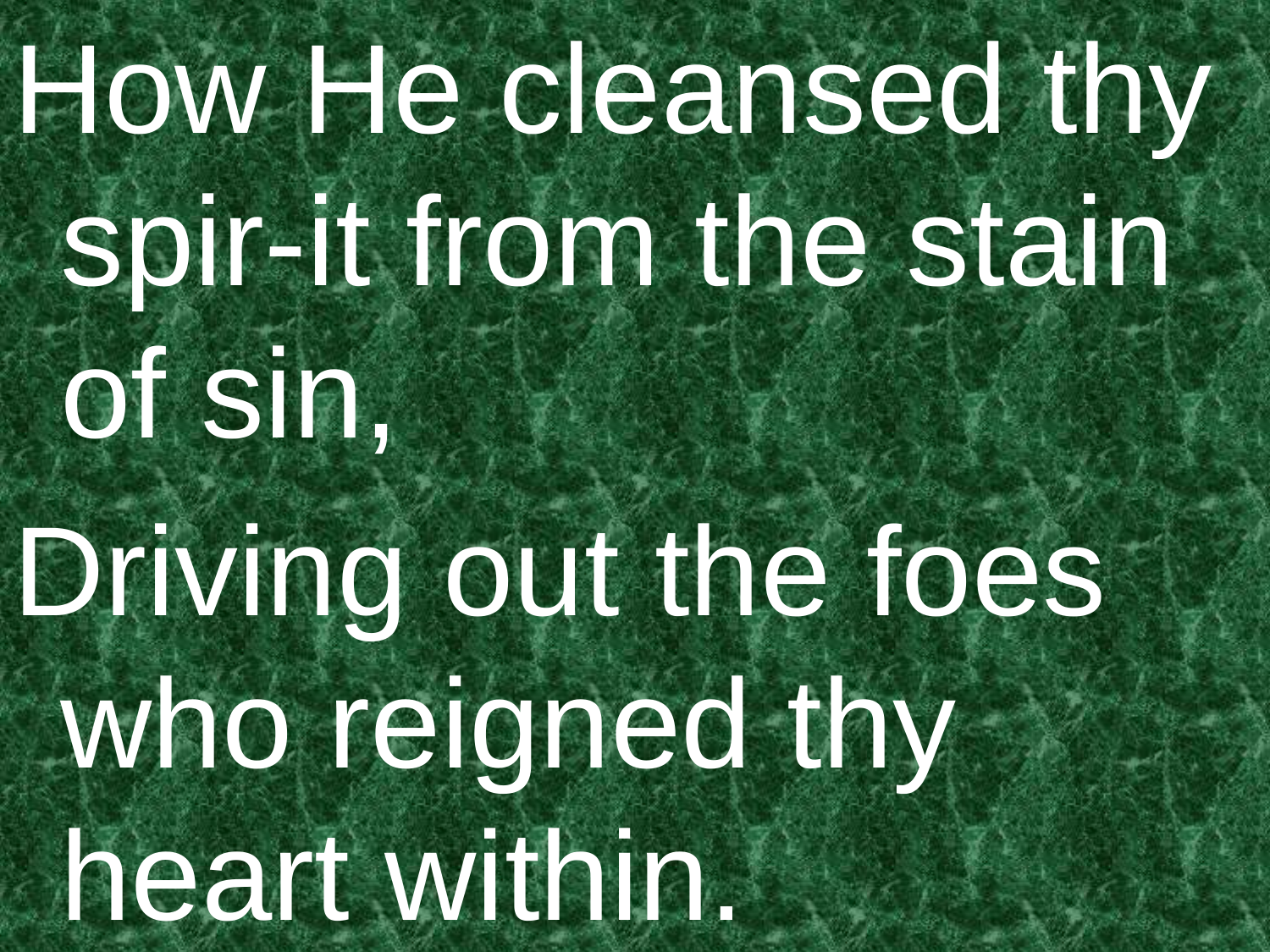

How He cleansed thy spir-it from the stain of sin,
Driving out the foes who reigned thy heart within.